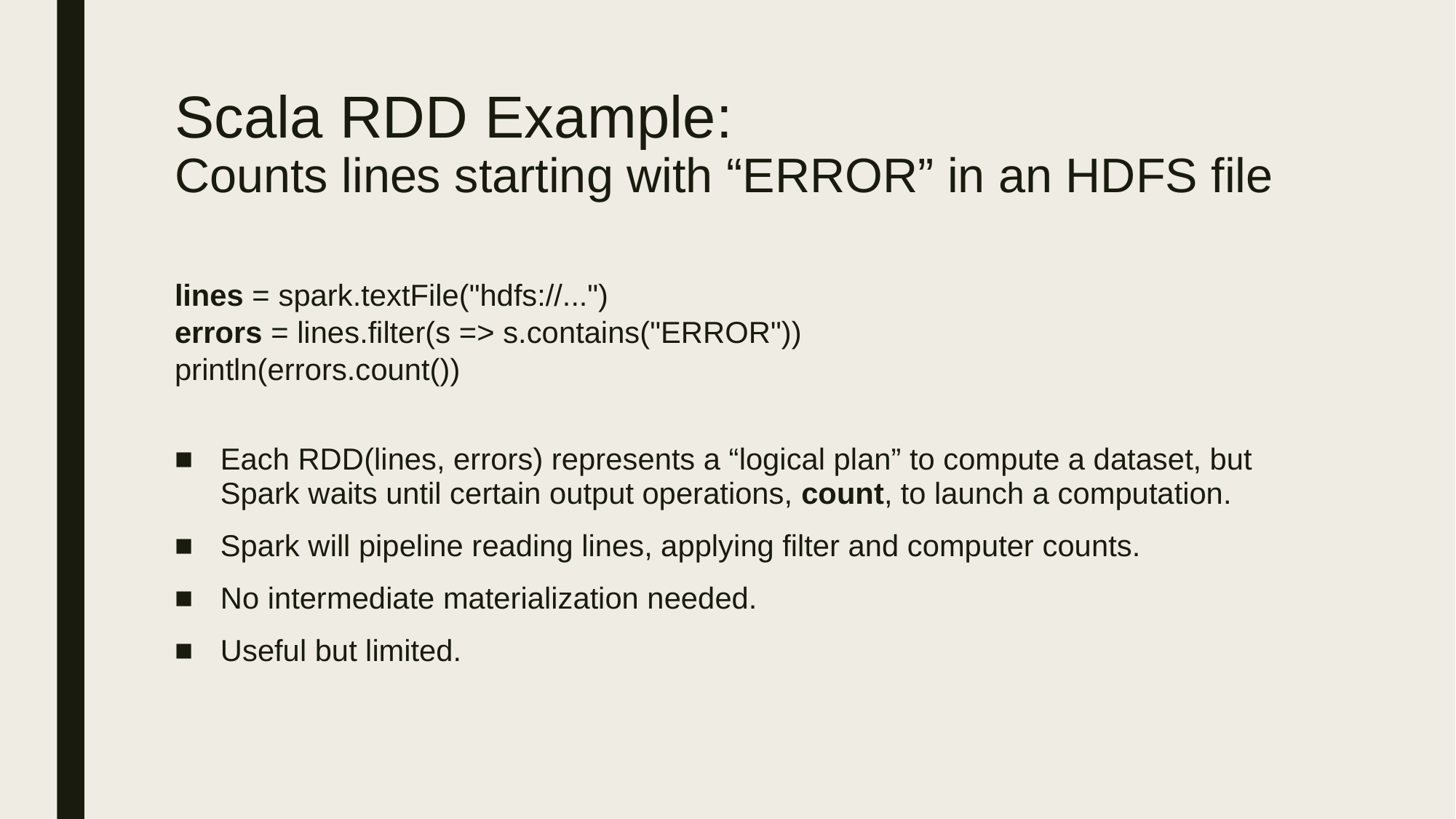

# Scala RDD Example: Counts lines starting with “ERROR” in an HDFS file
lines = spark.textFile("hdfs://...")
errors = lines.filter(s => s.contains("ERROR"))
println(errors.count())

Each RDD(lines, errors) represents a “logical plan” to compute a dataset, but Spark waits until certain output operations, count, to launch a computation.
Spark will pipeline reading lines, applying filter and computer counts.
No intermediate materialization needed.
Useful but limited.